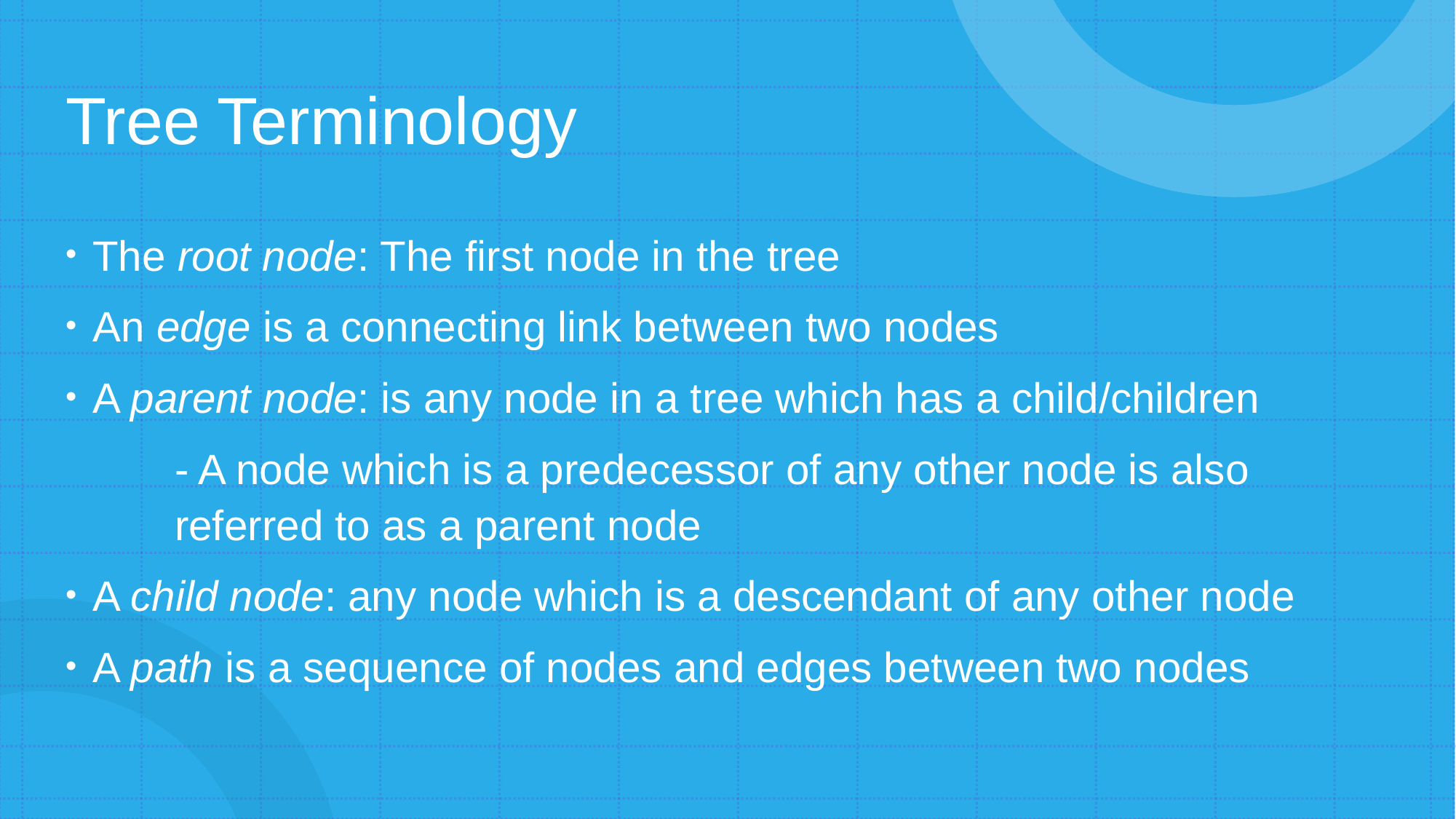

# Tree Terminology
The root node: The first node in the tree
An edge is a connecting link between two nodes
A parent node: is any node in a tree which has a child/children
	- A node which is a predecessor of any other node is also  	referred to as a parent node
A child node: any node which is a descendant of any other node
A path is a sequence of nodes and edges between two nodes